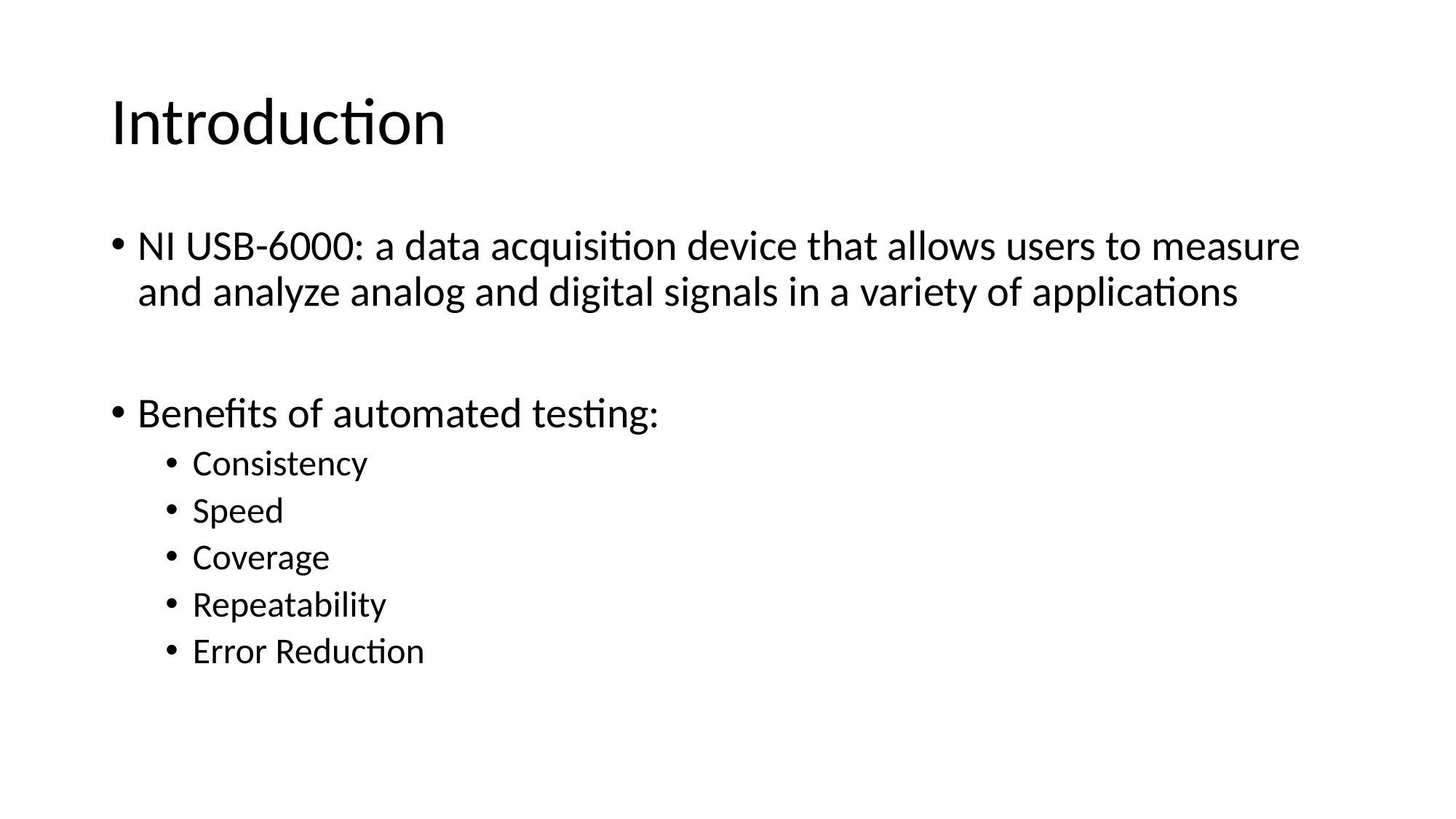

# Introduction
NI USB-6000: a data acquisition device that allows users to measure and analyze analog and digital signals in a variety of applications

Benefits of automated testing:
Consistency
Speed
Coverage
Repeatability
Error Reduction